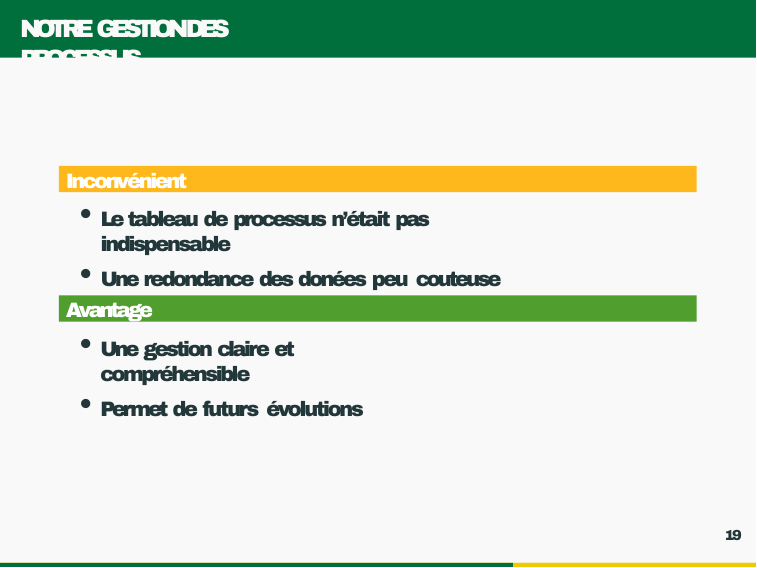

# NOTRE GESTION DES PROCESSUS
Inconvénient
Le tableau de processus n’était pas indispensable
Une redondance des donées peu couteuse
Avantage
Une gestion claire et compréhensible
Permet de futurs évolutions
19